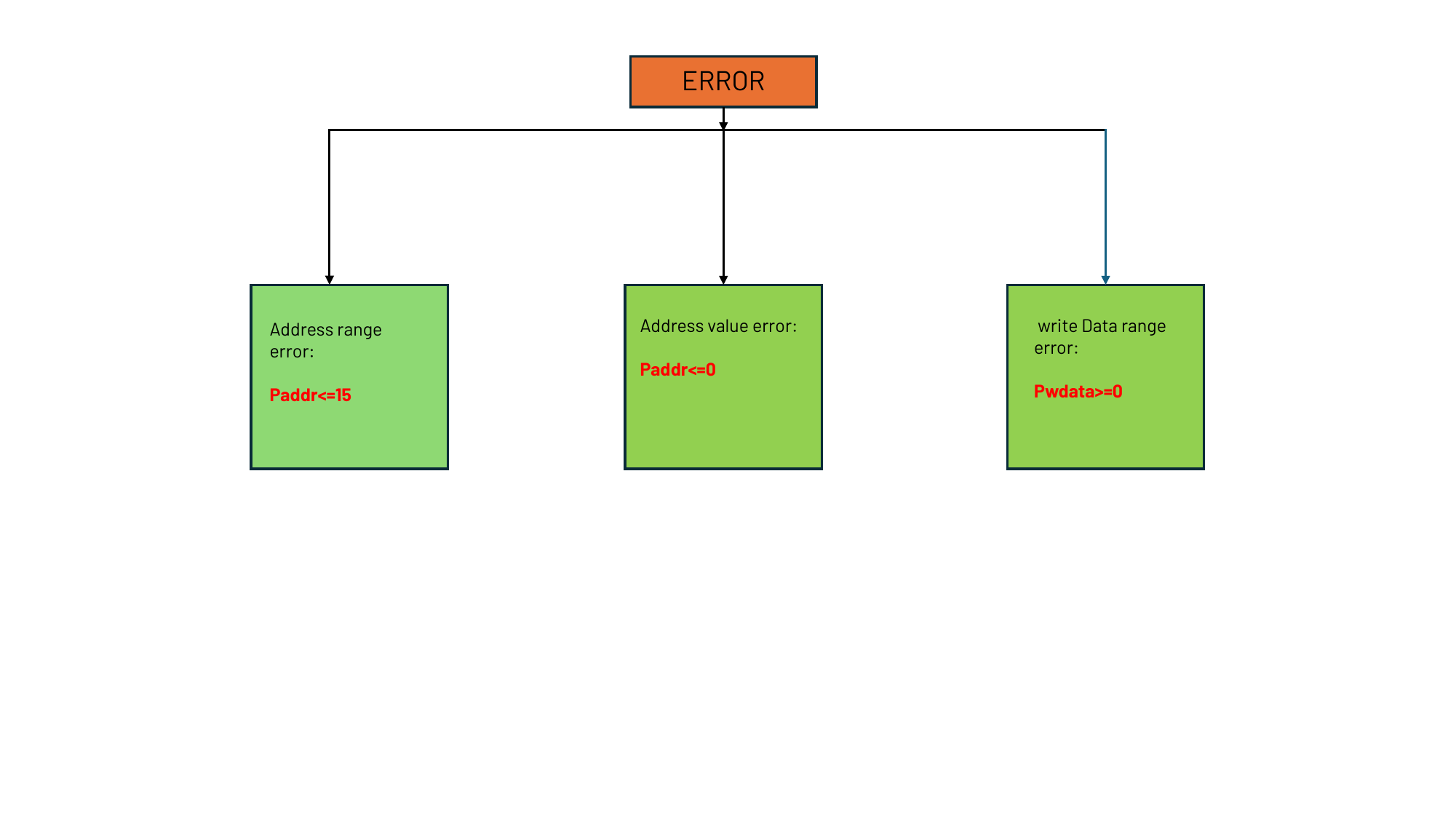

ERROR

 write Data range error:

Pwdata>=0
Address value error:

Paddr<=0
Address range error:

Paddr<=15